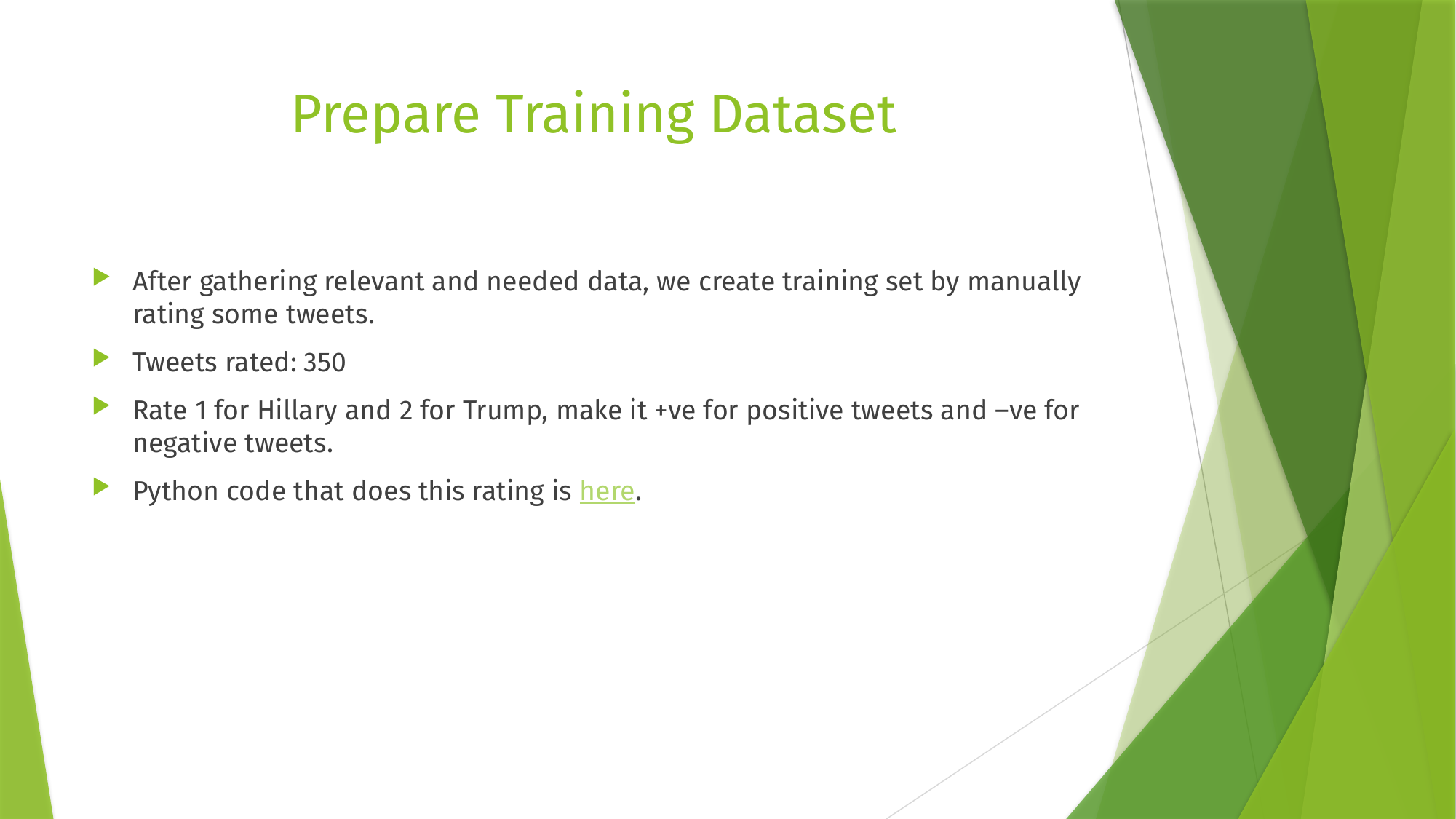

# Prepare Training Dataset
After gathering relevant and needed data, we create training set by manually rating some tweets.
Tweets rated: 350
Rate 1 for Hillary and 2 for Trump, make it +ve for positive tweets and –ve for negative tweets.
Python code that does this rating is here.